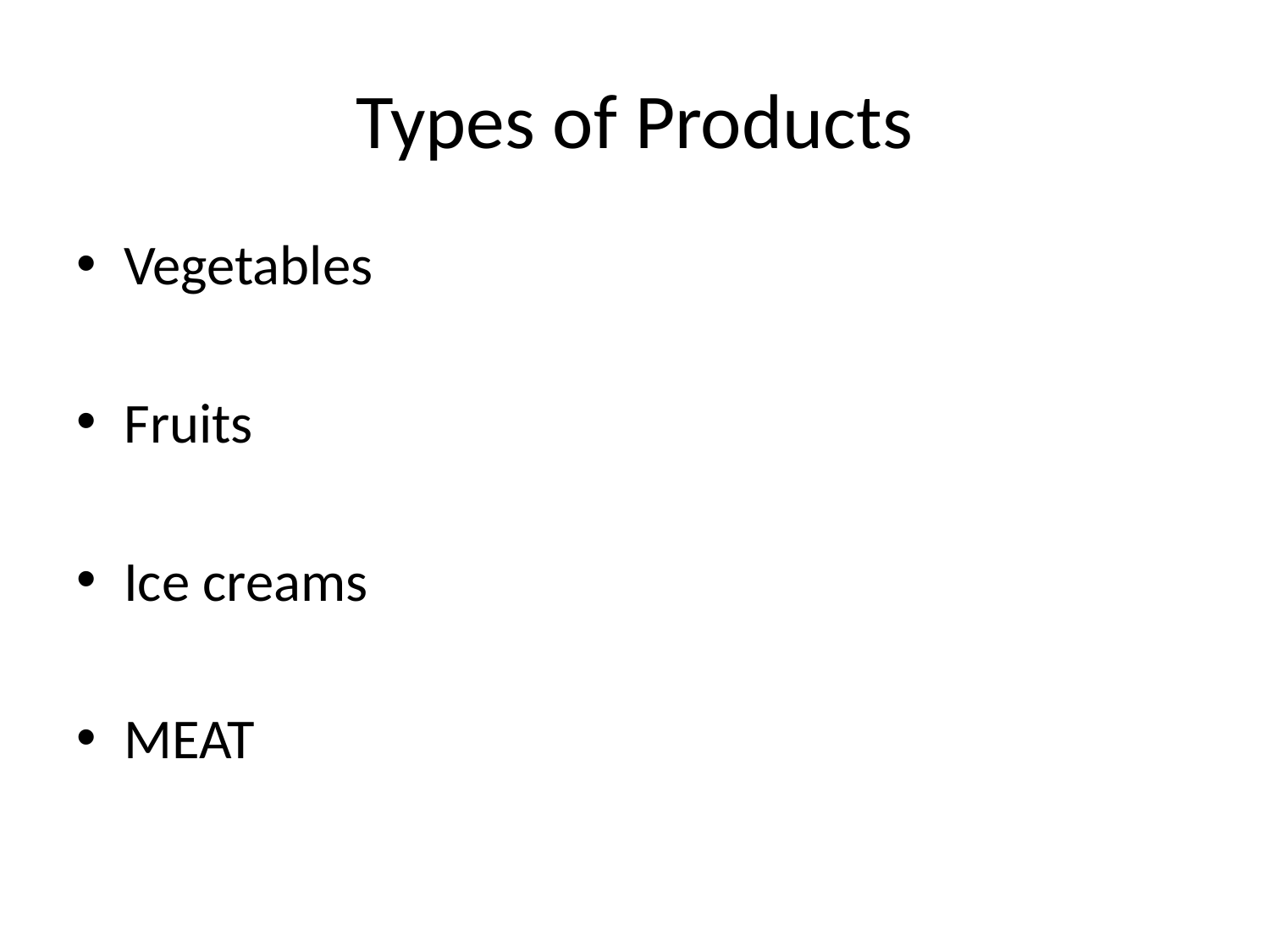

# Types of Products
Vegetables

Fruits

Ice creams

MEAT